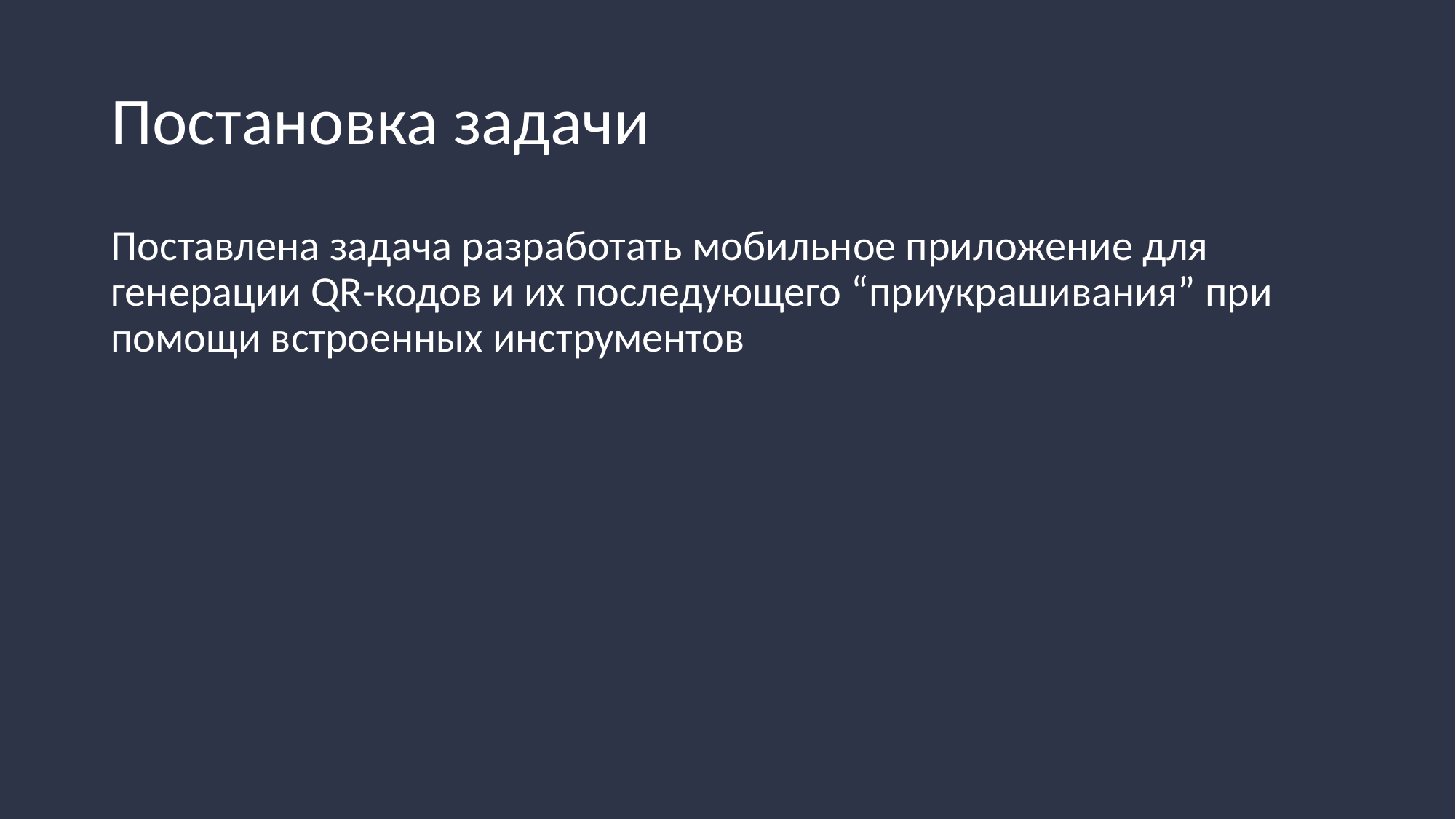

# Постановка задачи
Поставлена задача разработать мобильное приложение для генерации QR-кодов и их последующего “приукрашивания” при помощи встроенных инструментов